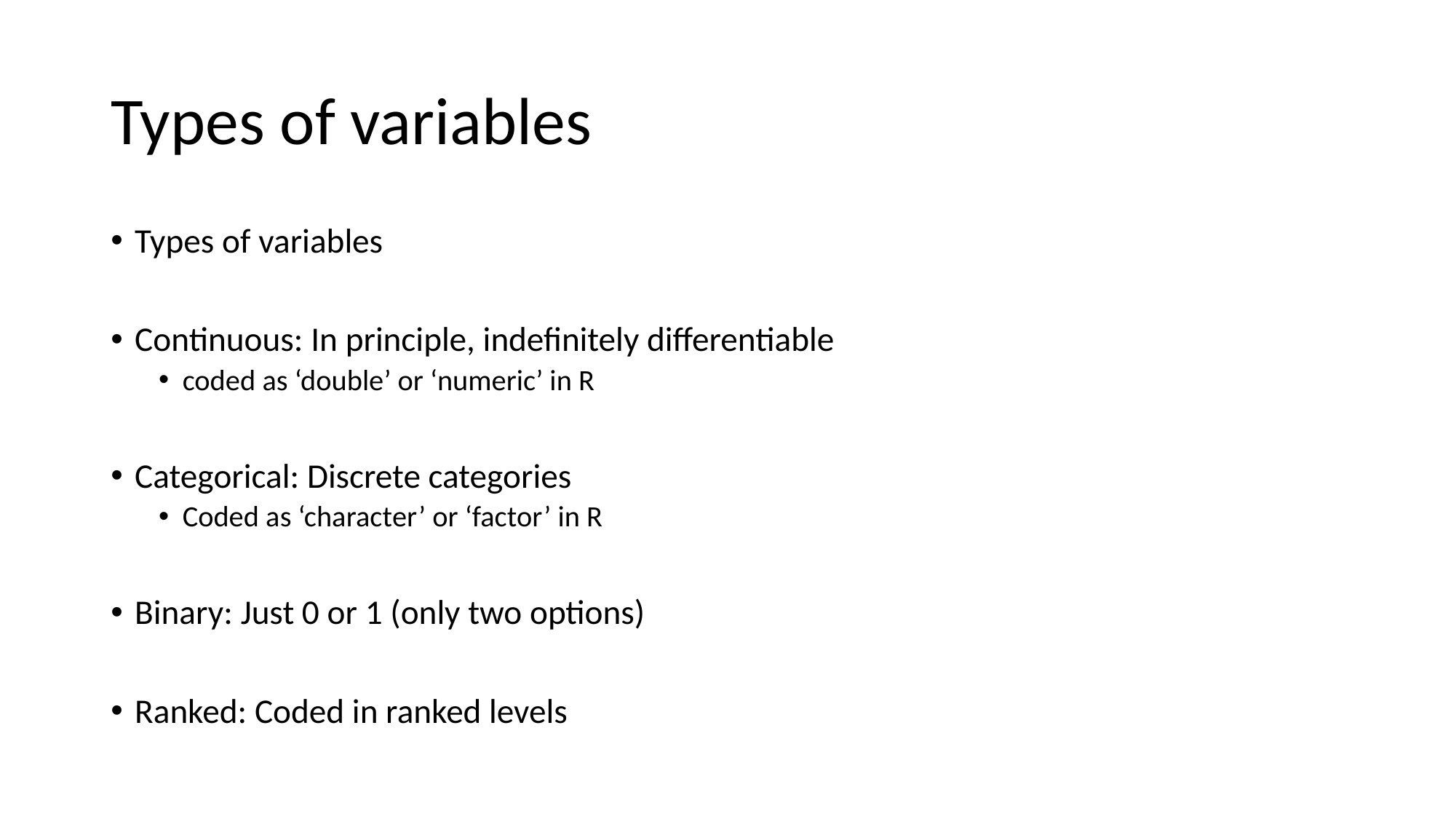

# Types of variables
Types of variables

Continuous: In principle, indefinitely differentiable
coded as ‘double’ or ‘numeric’ in R

Categorical: Discrete categories
Coded as ‘character’ or ‘factor’ in R

Binary: Just 0 or 1 (only two options)

Ranked: Coded in ranked levels